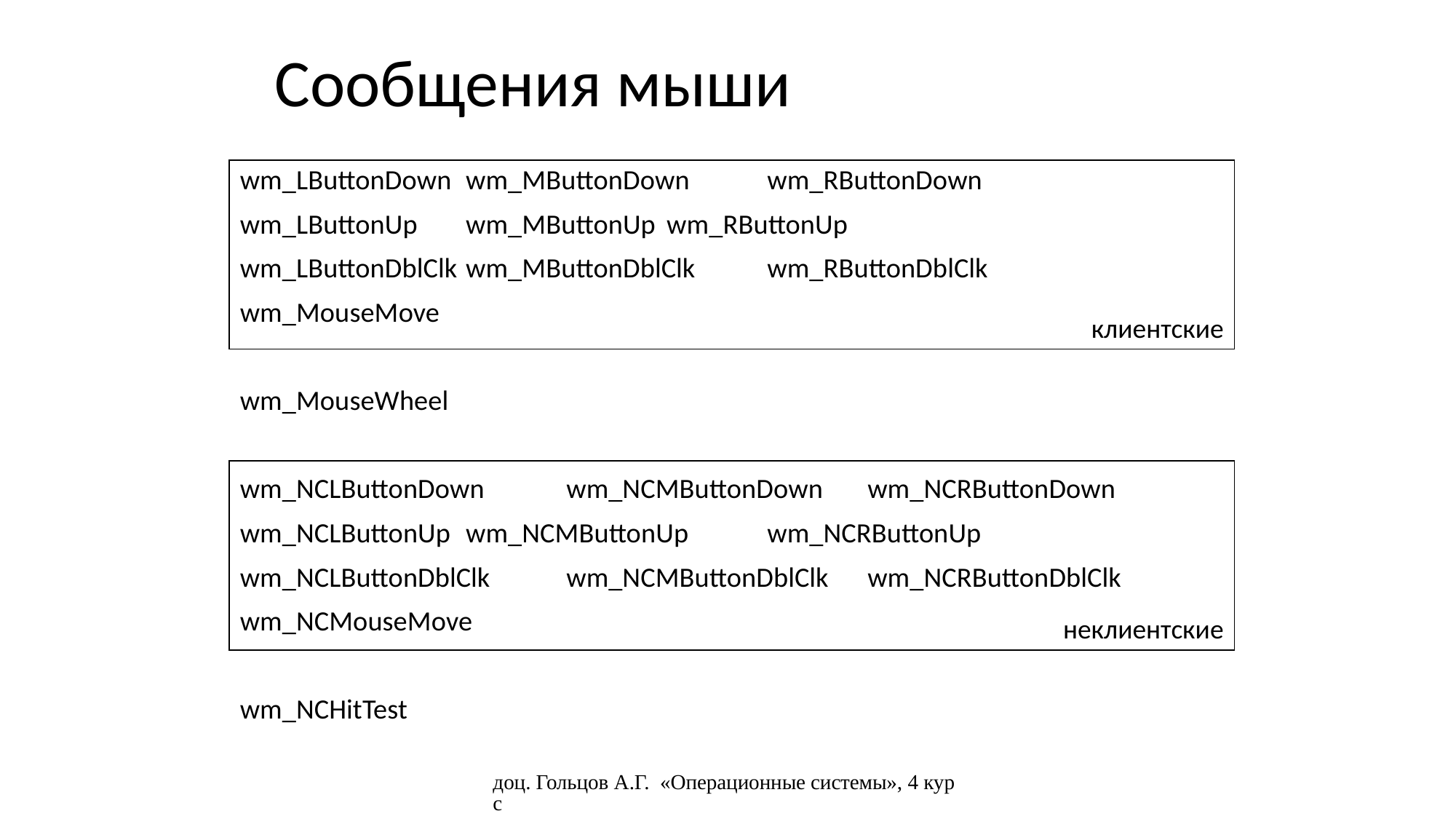

# Сообщения мыши
wm_LButtonDown	wm_MButtonDown	wm_RButtonDown
wm_LButtonUp		wm_MButtonUp		wm_RButtonUp
wm_LButtonDblClk	wm_MButtonDblClk	wm_RButtonDblClk
wm_MouseMove

wm_MouseWheel

wm_NCLButtonDown	wm_NCMButtonDown	wm_NCRButtonDown
wm_NCLButtonUp	wm_NCMButtonUp	wm_NCRButtonUp
wm_NCLButtonDblClk	wm_NCMButtonDblClk	wm_NCRButtonDblClk
wm_NCMouseMove

wm_NCHitTest
клиентские
неклиентские
доц. Гольцов А.Г.  «Операционные системы», 4 курс